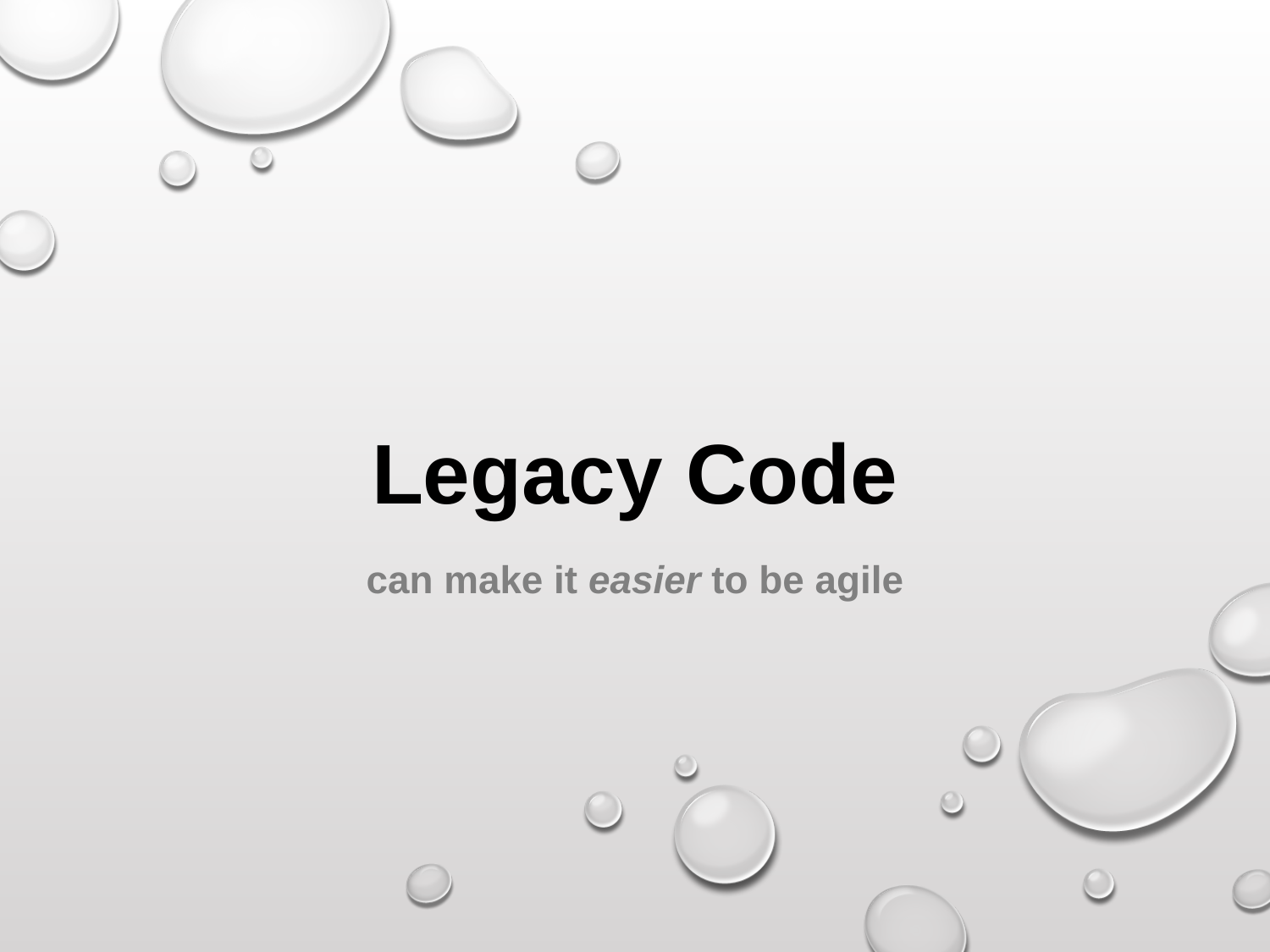

# Legacy Code
can make it easier to be agile